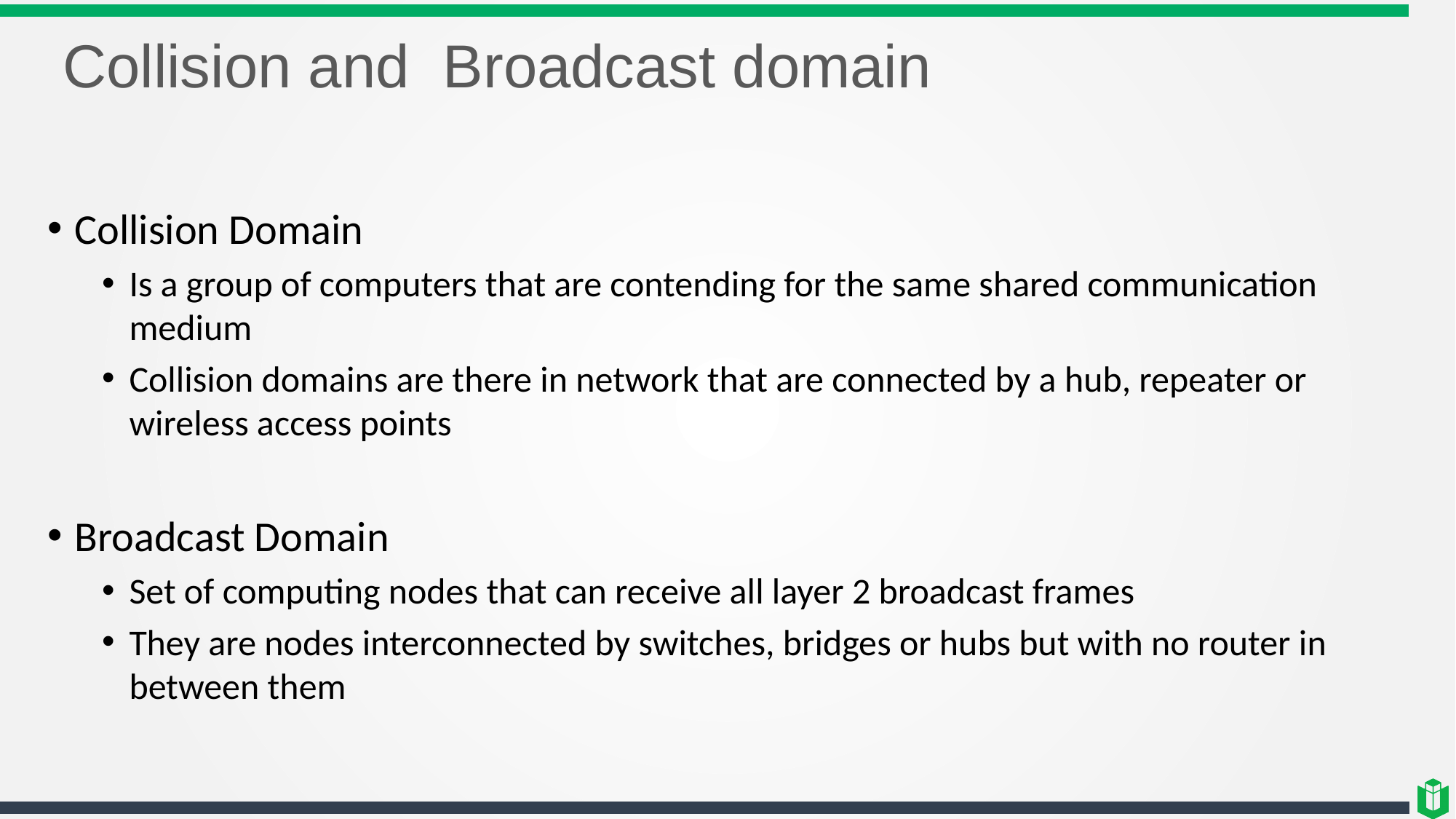

# Collision and  Broadcast domain
Collision Domain
Is a group of computers that are contending for the same shared communication medium
Collision domains are there in network that are connected by a hub, repeater or wireless access points

Broadcast Domain
Set of computing nodes that can receive all layer 2 broadcast frames
They are nodes interconnected by switches, bridges or hubs but with no router in between them